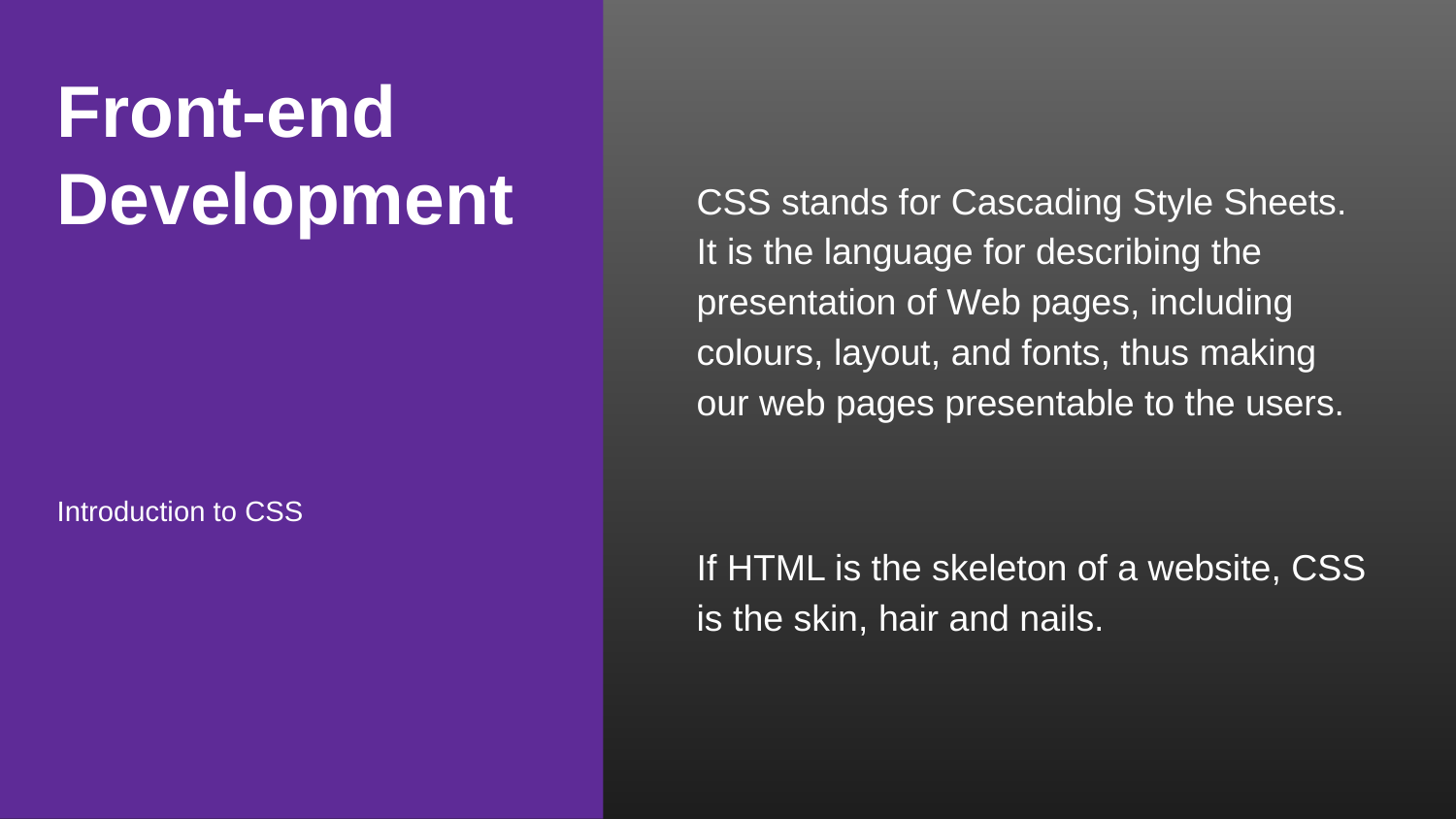

# Front-end Development
CSS stands for Cascading Style Sheets. It is the language for describing the presentation of Web pages, including colours, layout, and fonts, thus making our web pages presentable to the users.

If HTML is the skeleton of a website, CSS is the skin, hair and nails.
Introduction to CSS